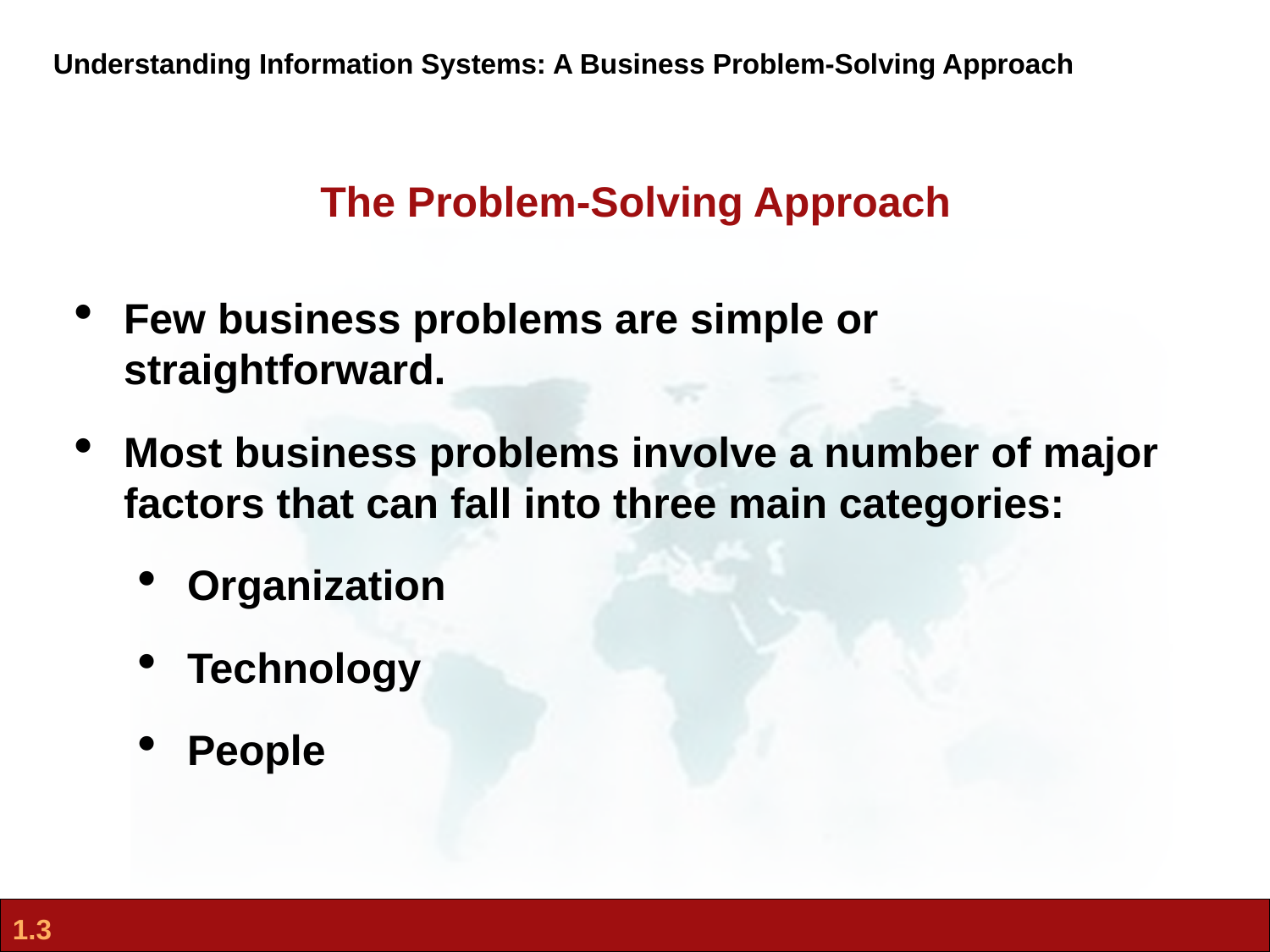

Understanding Information Systems: A Business Problem-Solving Approach
The Problem-Solving Approach
Few business problems are simple or straightforward.
Most business problems involve a number of major factors that can fall into three main categories:
Organization
Technology
People